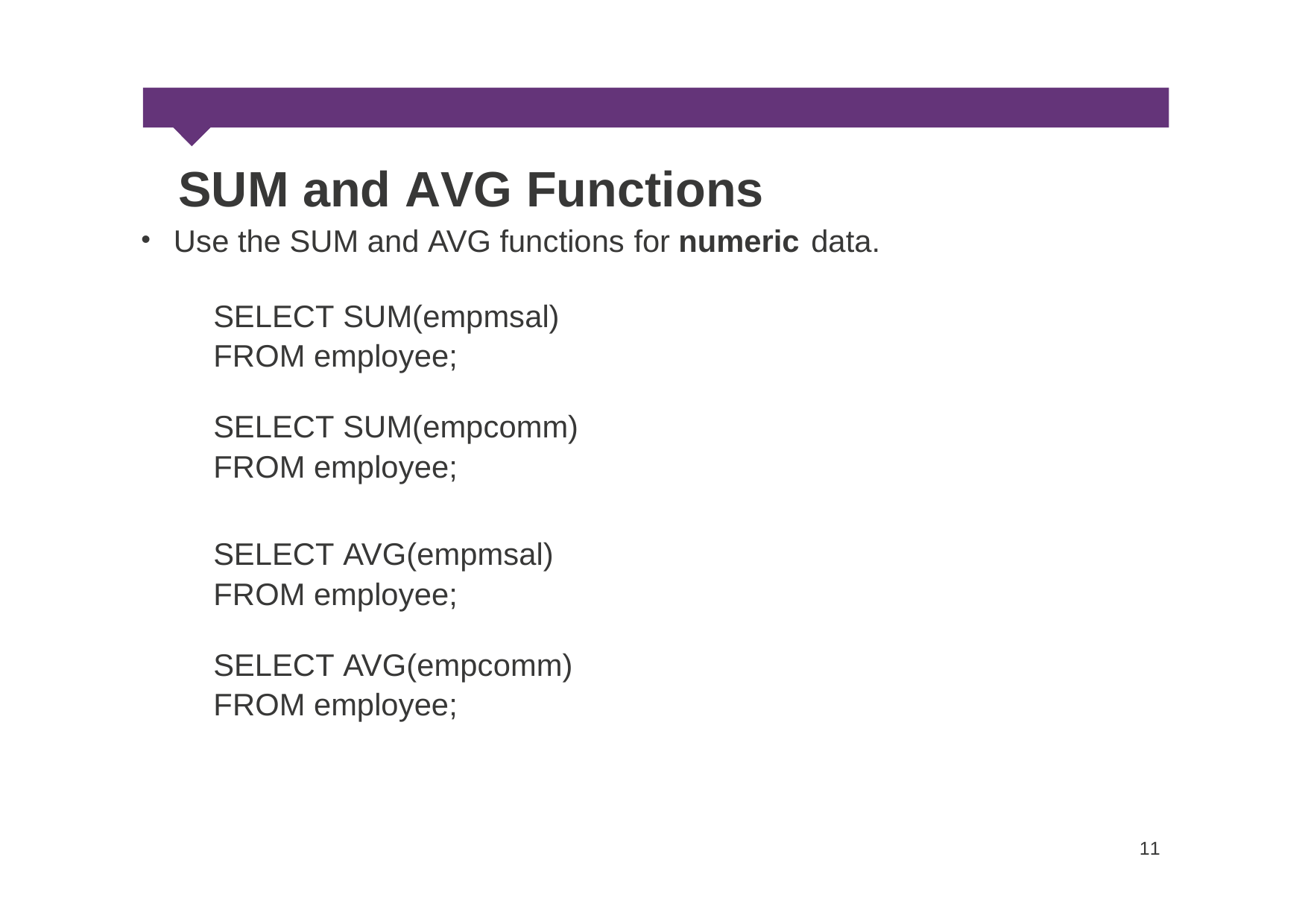

SUM and AVG Functions

•
Use the SUM and AVG functions
for
numeric
data.
SELECT SUM(empmsal)
FROM employee;
SELECT SUM(empcomm)
FROM employee;
SELECT AVG(empmsal)
FROM employee;
SELECT AVG(empcomm)
FROM employee;
11